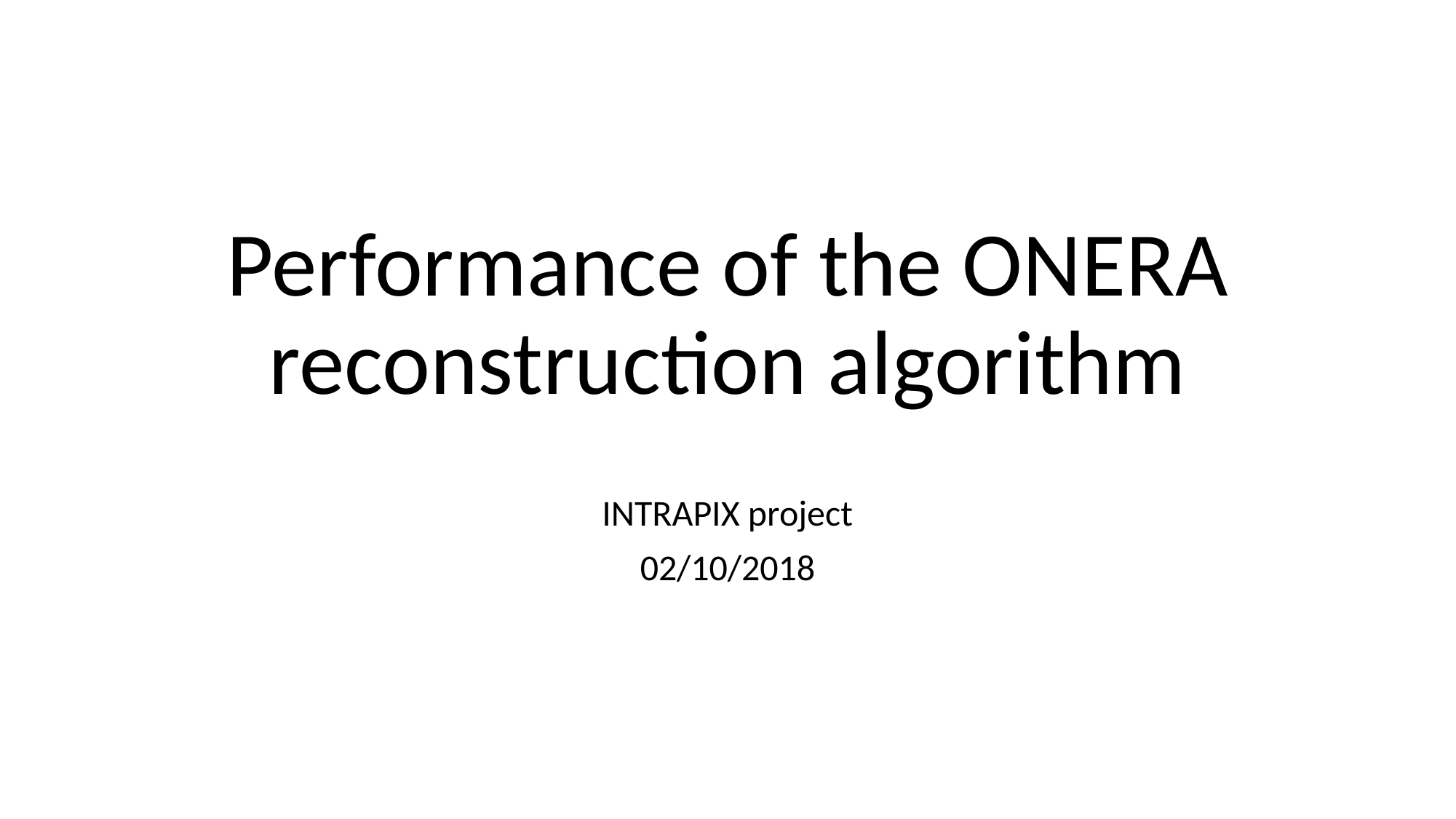

# Performance of the ONERA reconstruction algorithm

INTRAPIX project
02/10/2018